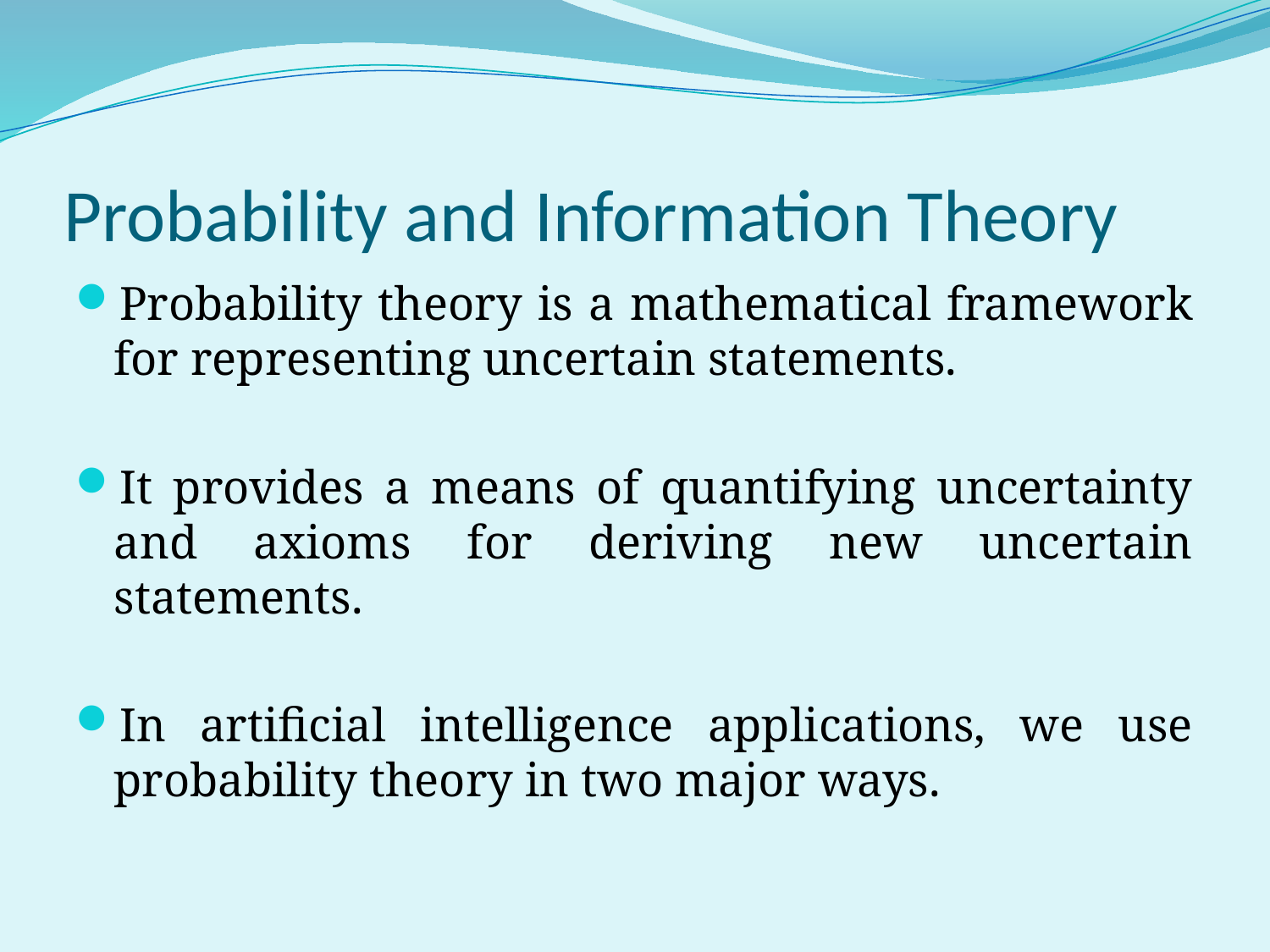

# Probability and Information Theory
Probability theory is a mathematical framework for representing uncertain statements.

It provides a means of quantifying uncertainty and axioms for deriving new uncertain statements.

In artificial intelligence applications, we use probability theory in two major ways.